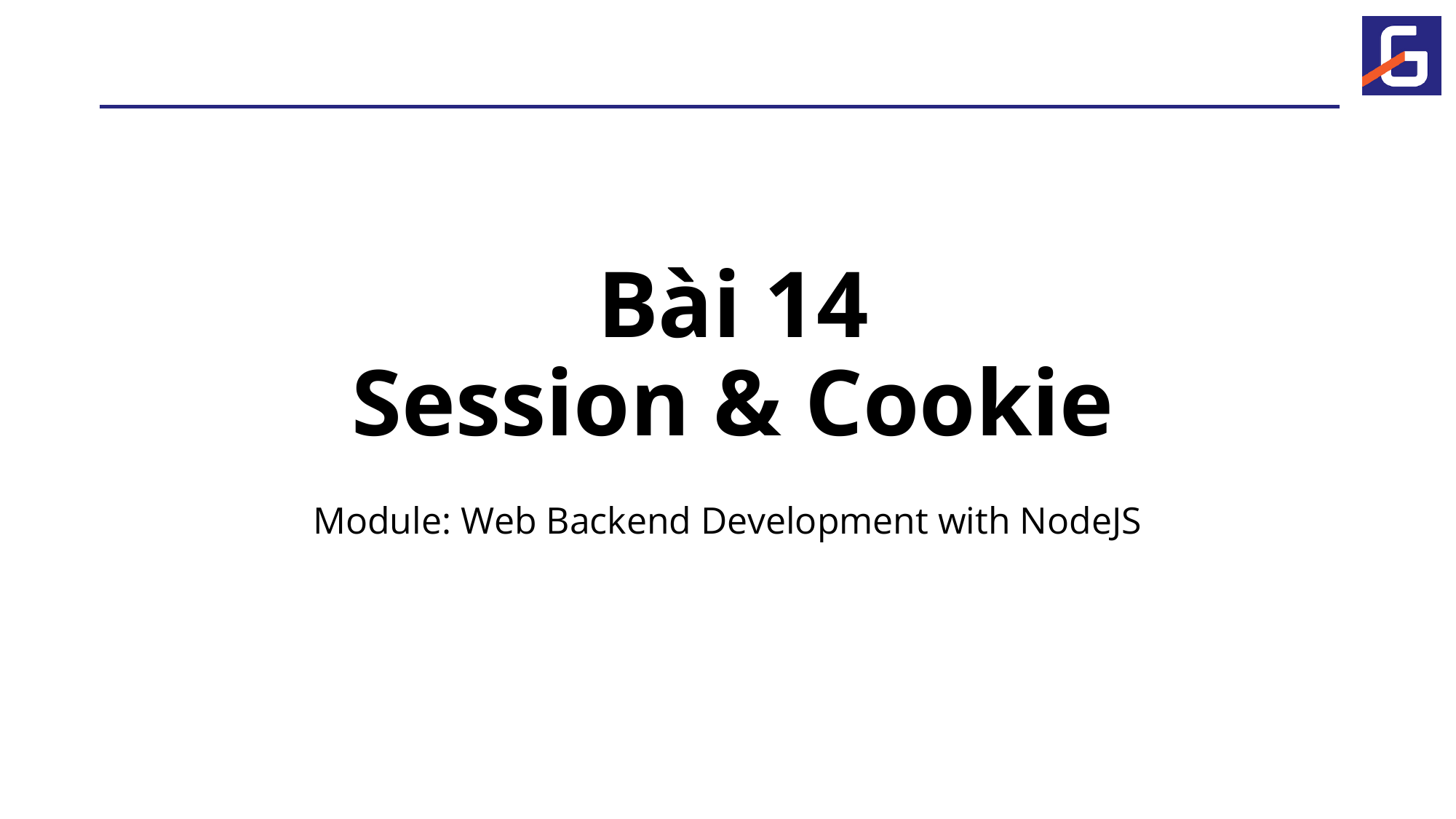

# Bài 14 Session & Cookie
Module: Web Backend Development with NodeJS